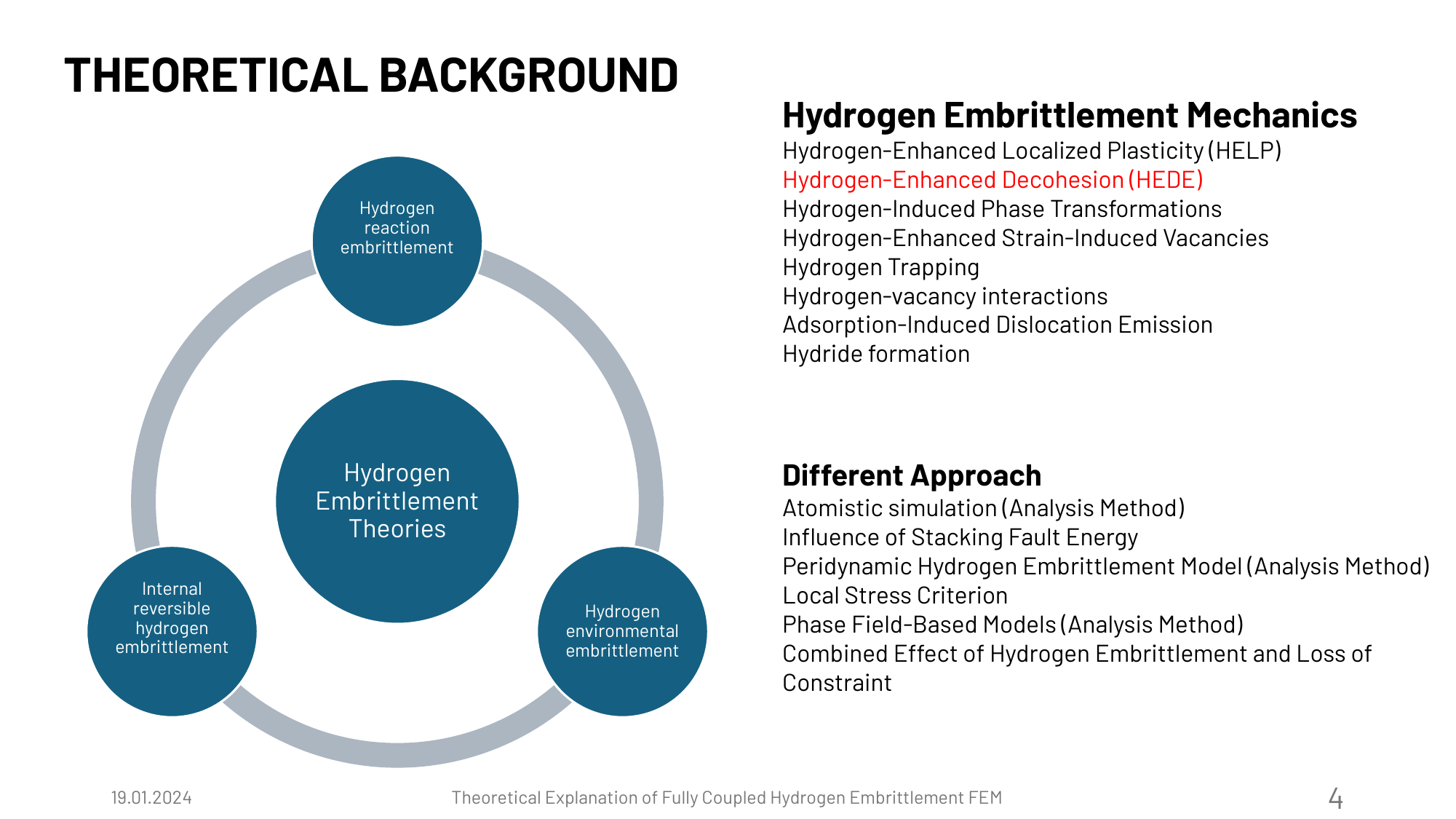

THEORETICAL BACKGROUND

Hydrogen Embrittlement Mechanics
Hydrogen-Enhanced Localized Plasticity (HELP)
Hydrogen-Enhanced Decohesion (HEDE)
Hydrogen-Induced Phase Transformations
Hydrogen-Enhanced Strain-Induced Vacancies
Hydrogen Trapping
Hydrogen-vacancy interactions
Adsorption-Induced Dislocation Emission
Hydride formation

Hydrogen Embrittlement Theories
Hydrogen reaction embrittlement

Hydrogen environmental embrittlement
Internal reversible hydrogen embrittlement

Different Approach
Atomistic simulation (Analysis Method)
Influence of Stacking Fault Energy
Peridynamic Hydrogen Embrittlement Model (Analysis Method)
Local Stress Criterion
Phase Field-Based Models (Analysis Method)
Combined Effect of Hydrogen Embrittlement and Loss of Constraint

19.01.2024
Theoretical Explanation of Fully Coupled Hydrogen Embrittlement FEM
4